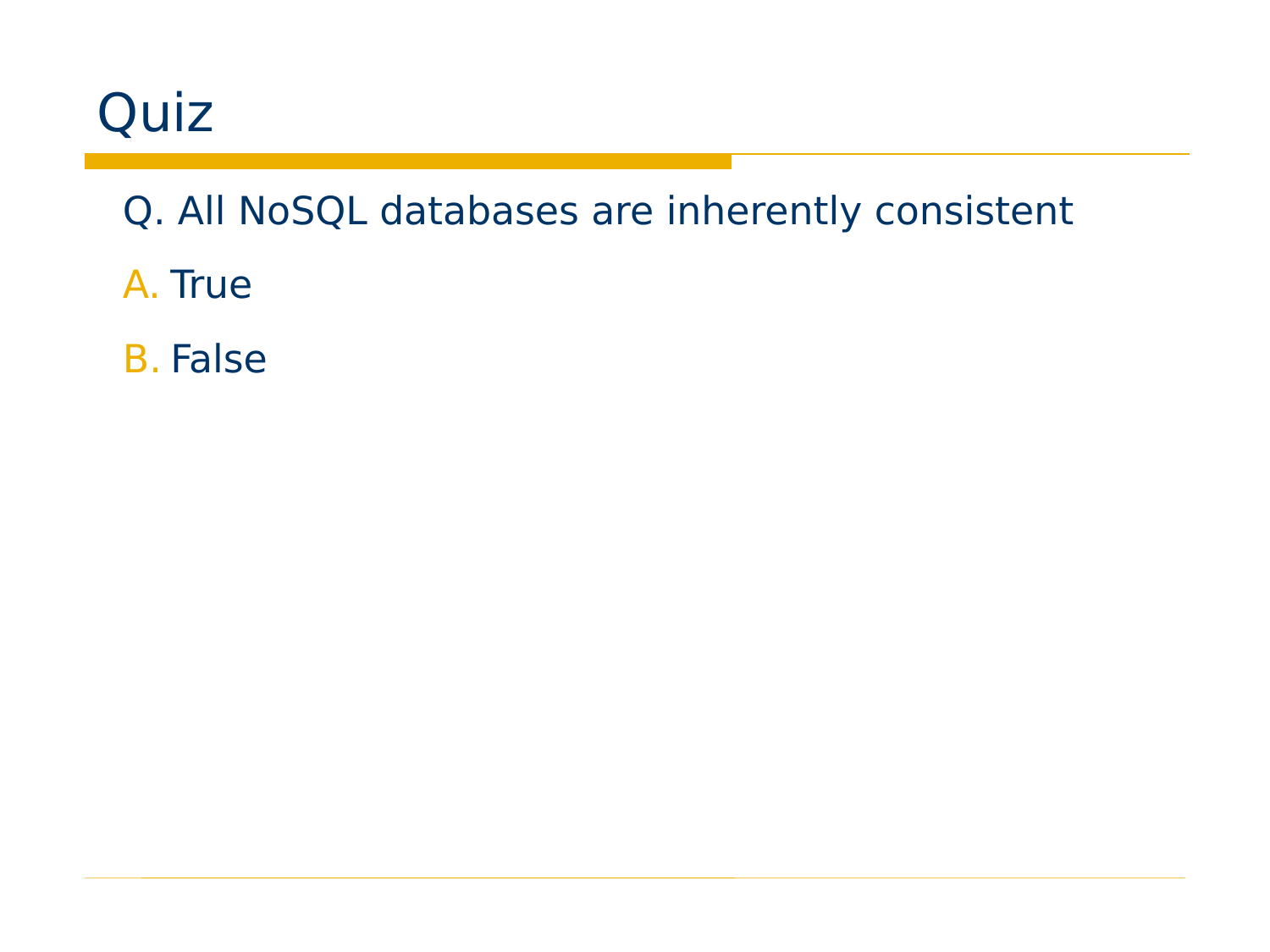

# Quiz
Q. All NoSQL databases are inherently consistent
True
False